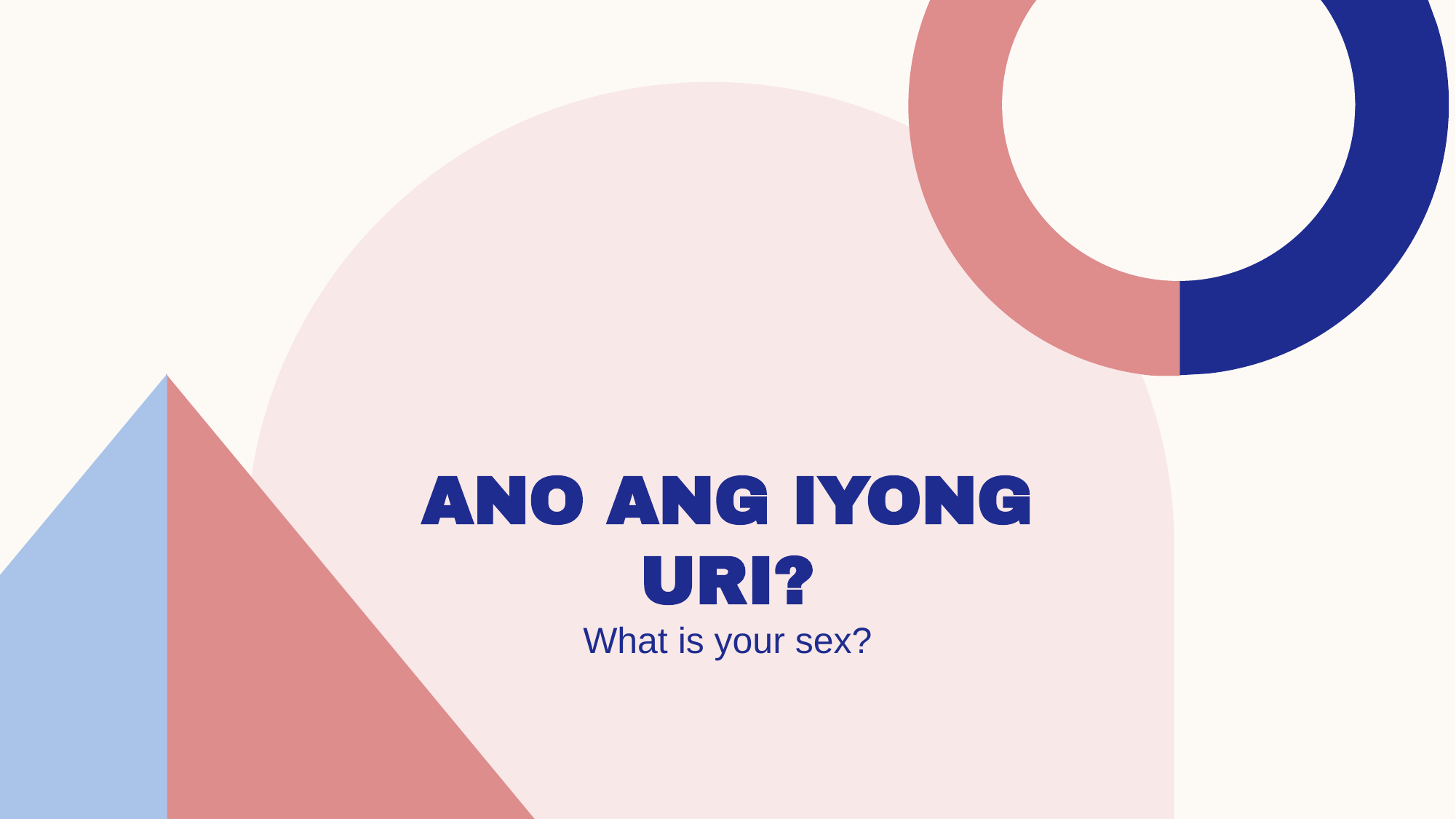

# Ano ang iyong uri?
What is your sex?